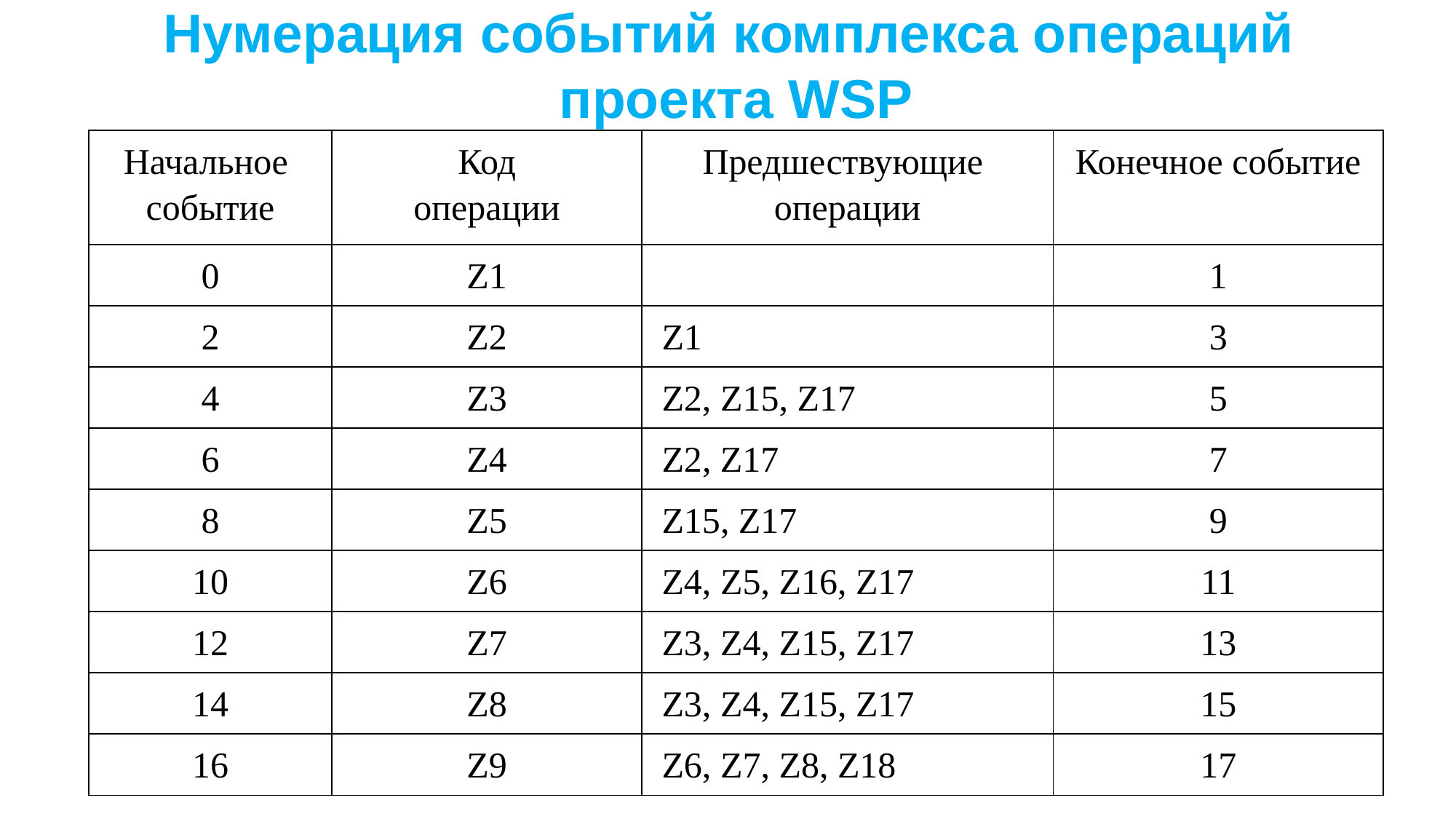

Нумерация событий комплекса операций
проекта WSP
| Начальное событие | Код операции | Предшествующие операции | Конечное событие |
| --- | --- | --- | --- |
| 0 | Z1 |  | 1 |
| 2 | Z2 | Z1 | 3 |
| 4 | Z3 | Z2, Z15, Z17 | 5 |
| 6 | Z4 | Z2, Z17 | 7 |
| 8 | Z5 | Z15, Z17 | 9 |
| 10 | Z6 | Z4, Z5, Z16, Z17 | 11 |
| 12 | Z7 | Z3, Z4, Z15, Z17 | 13 |
| 14 | Z8 | Z3, Z4, Z15, Z17 | 15 |
| 16 | Z9 | Z6, Z7, Z8, Z18 | 17 |